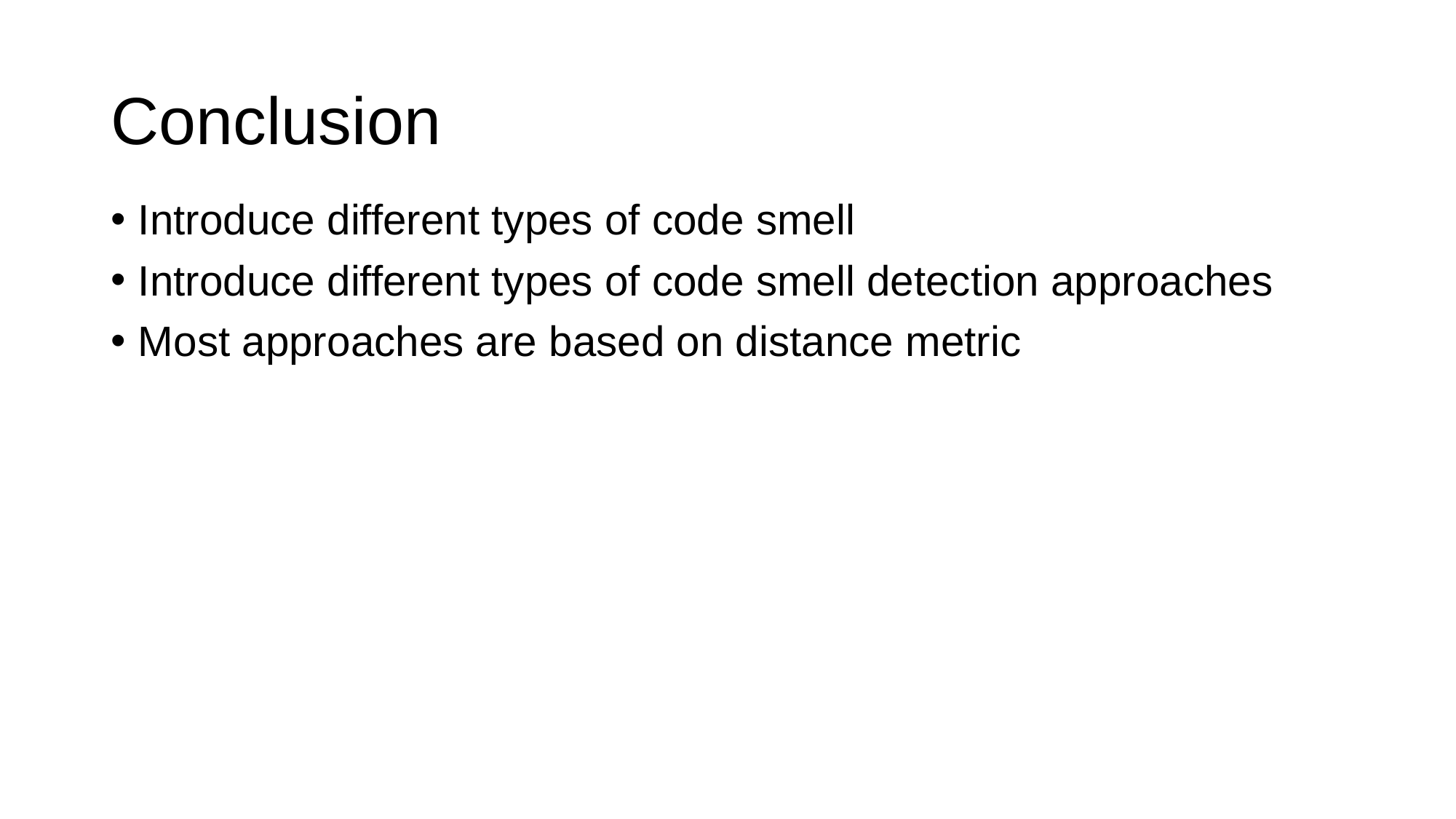

# Conclusion
Introduce different types of code smell
Introduce different types of code smell detection approaches
Most approaches are based on distance metric